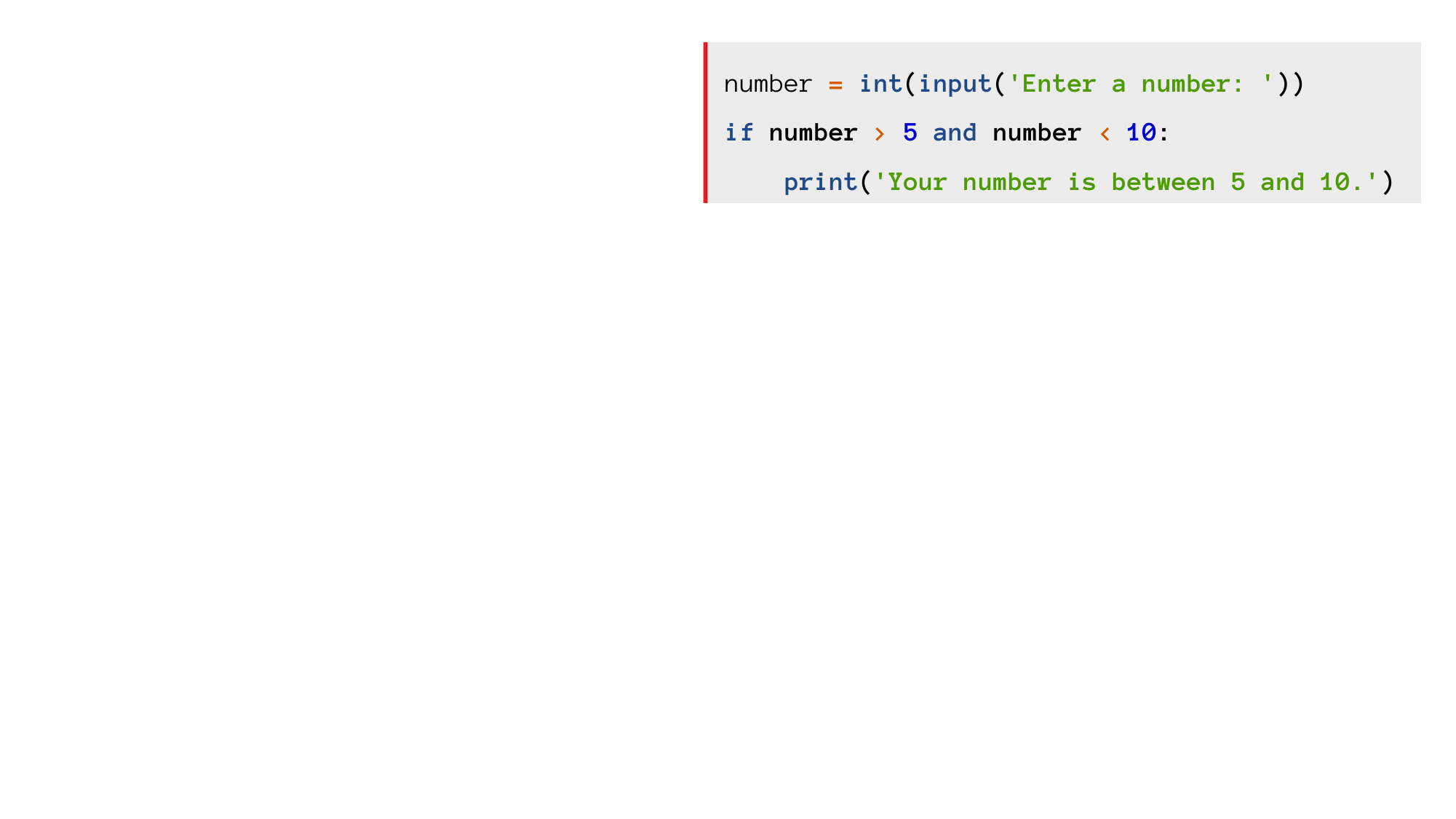

number = int(input('Enter a number: '))
if number > 5 and number < 10:
    print('Your number is between 5 and 10.')